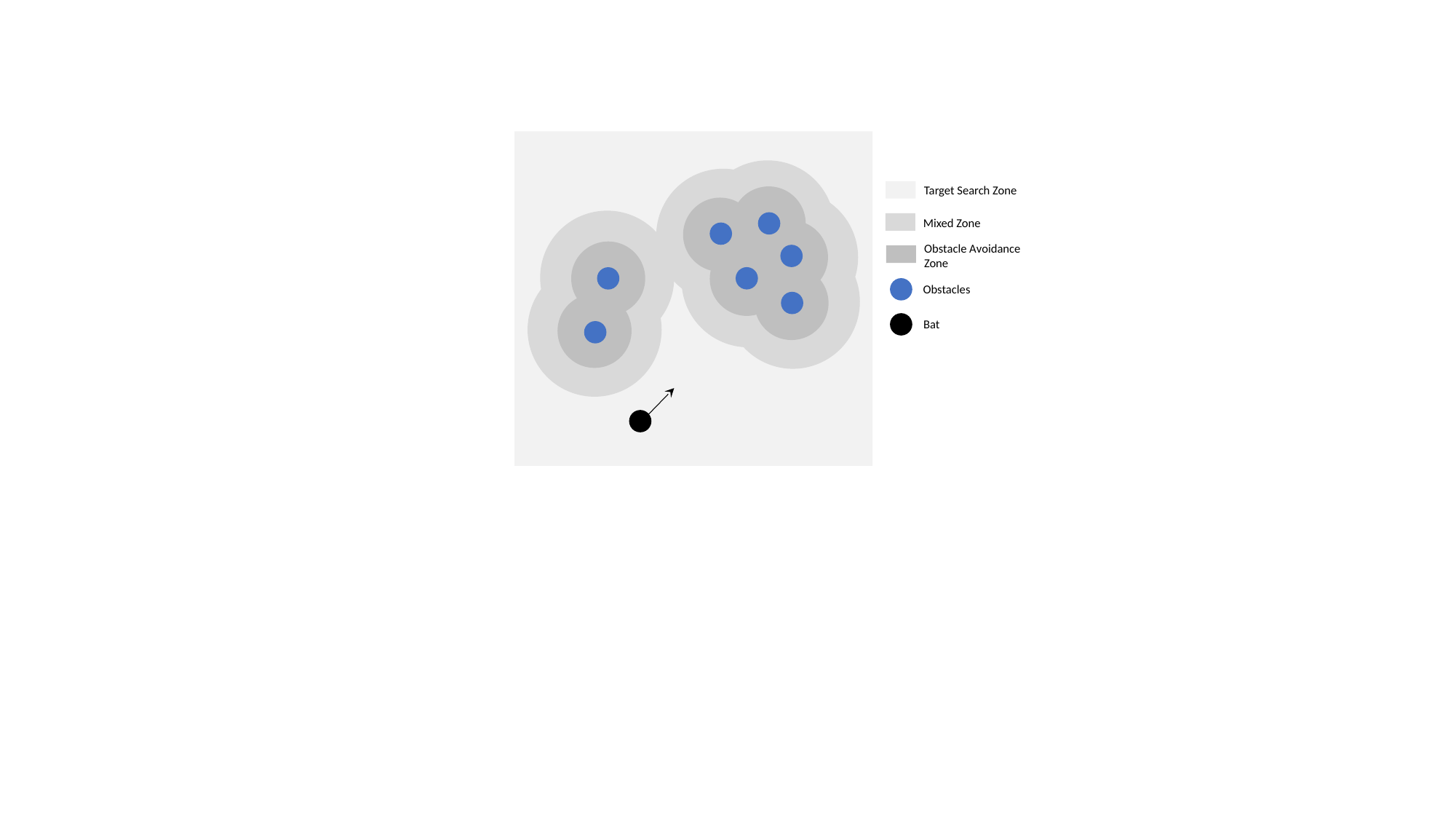

Target Search Zone

Mixed Zone

Obstacle Avoidance
Zone

Obstacles

Bat